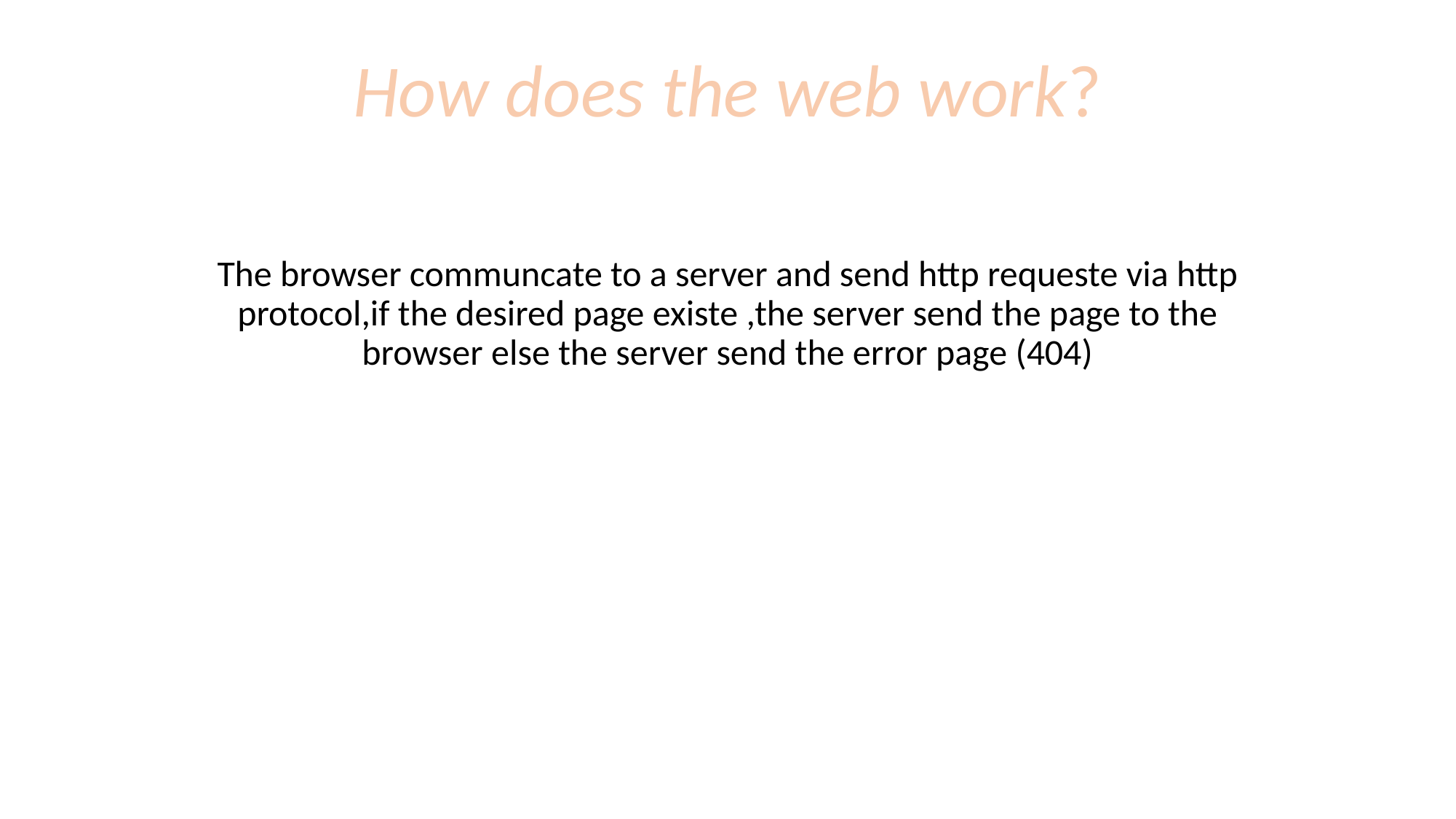

# How does the web work?
The browser communcate to a server and send http requeste via http protocol,if the desired page existe ,the server send the page to the browser else the server send the error page (404)